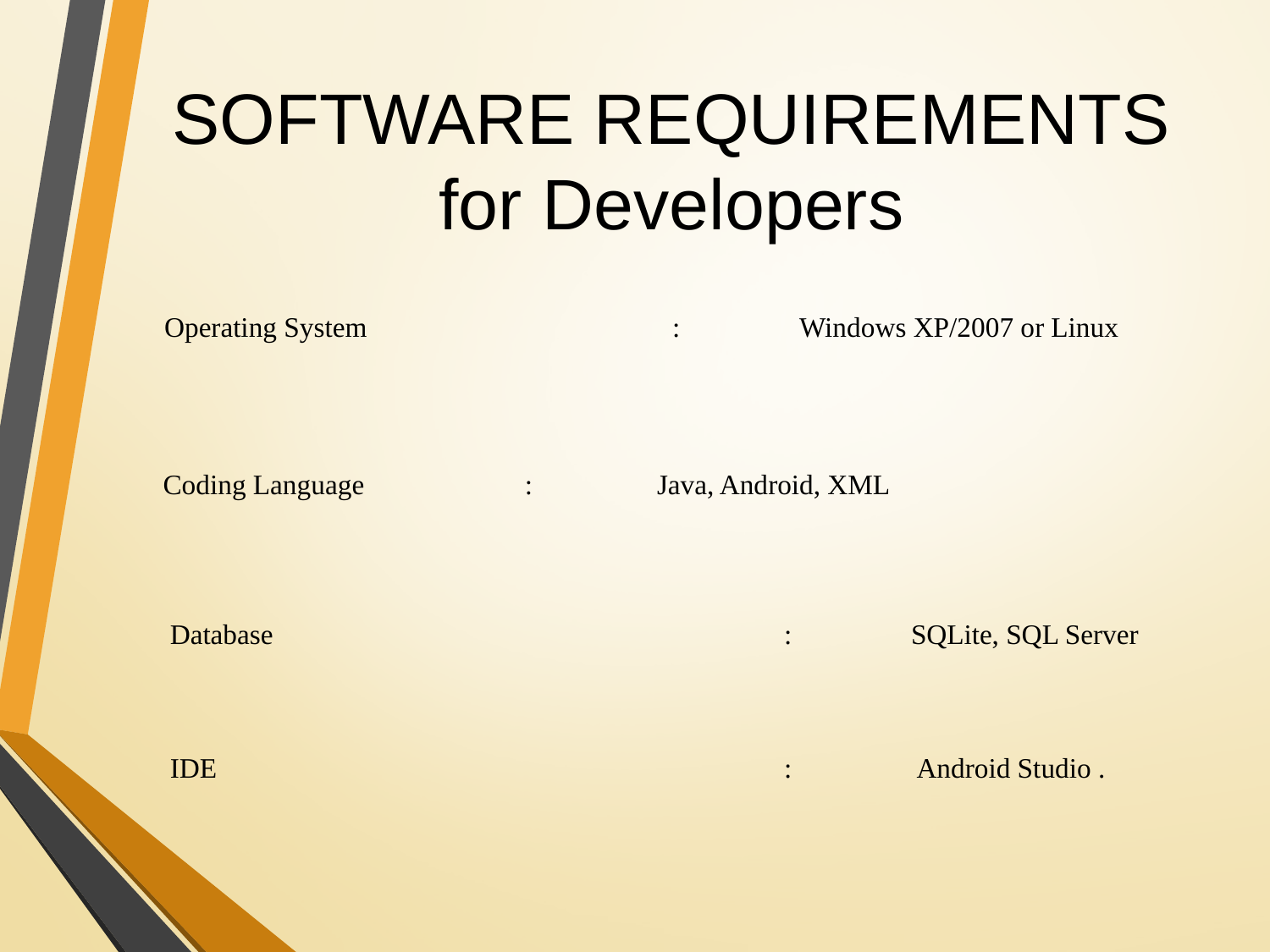

# SOFTWARE REQUIREMENTS for Developers

Operating System			:	Windows XP/2007 or Linux

  Coding Language                       : 	Java, Android, XML

   Database 				: 	SQLite, SQL Server

   IDE					: 	 Android Studio .